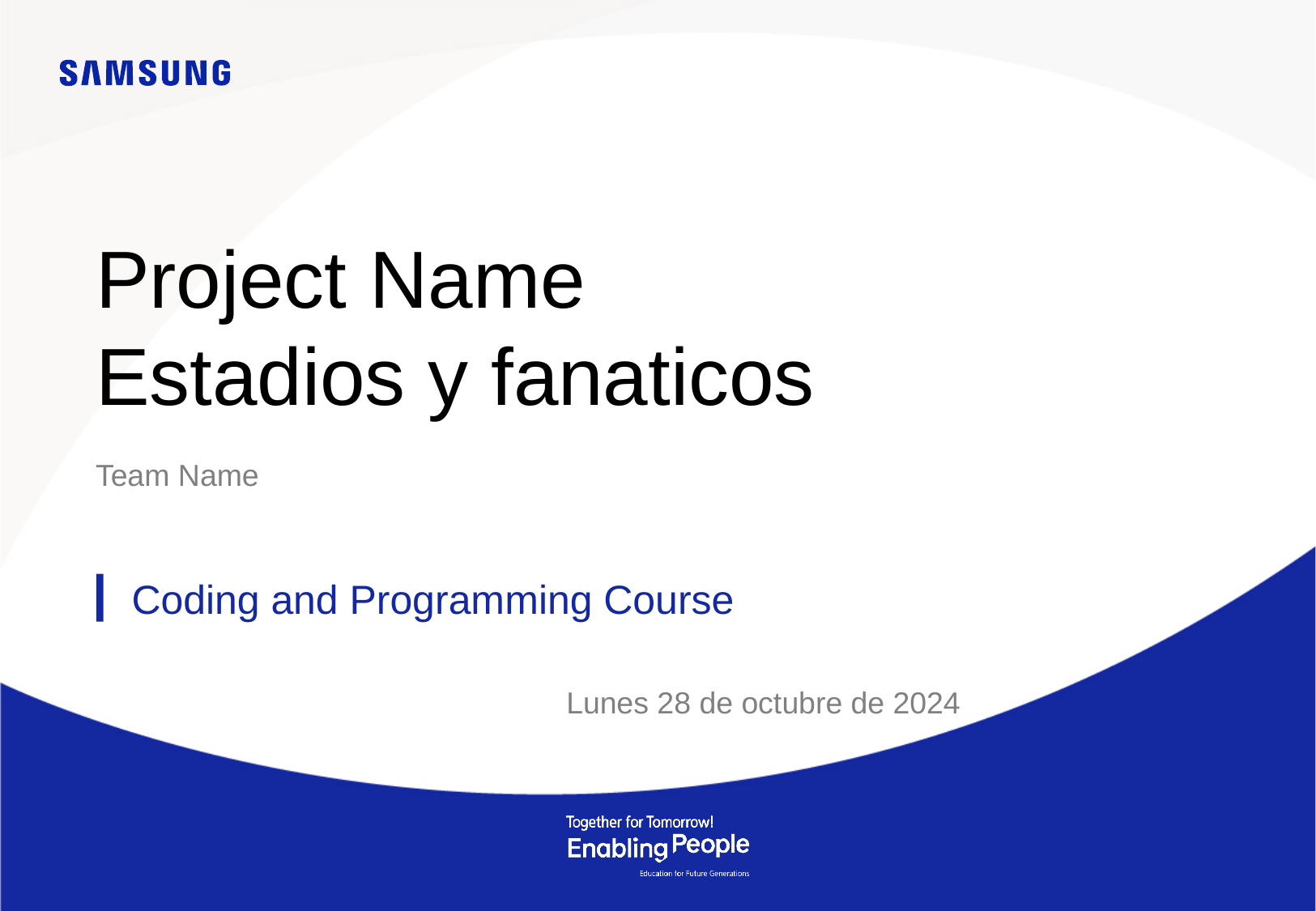

# Project Name Estadios y fanaticos
Team Name
Lunes 28 de octubre de 2024